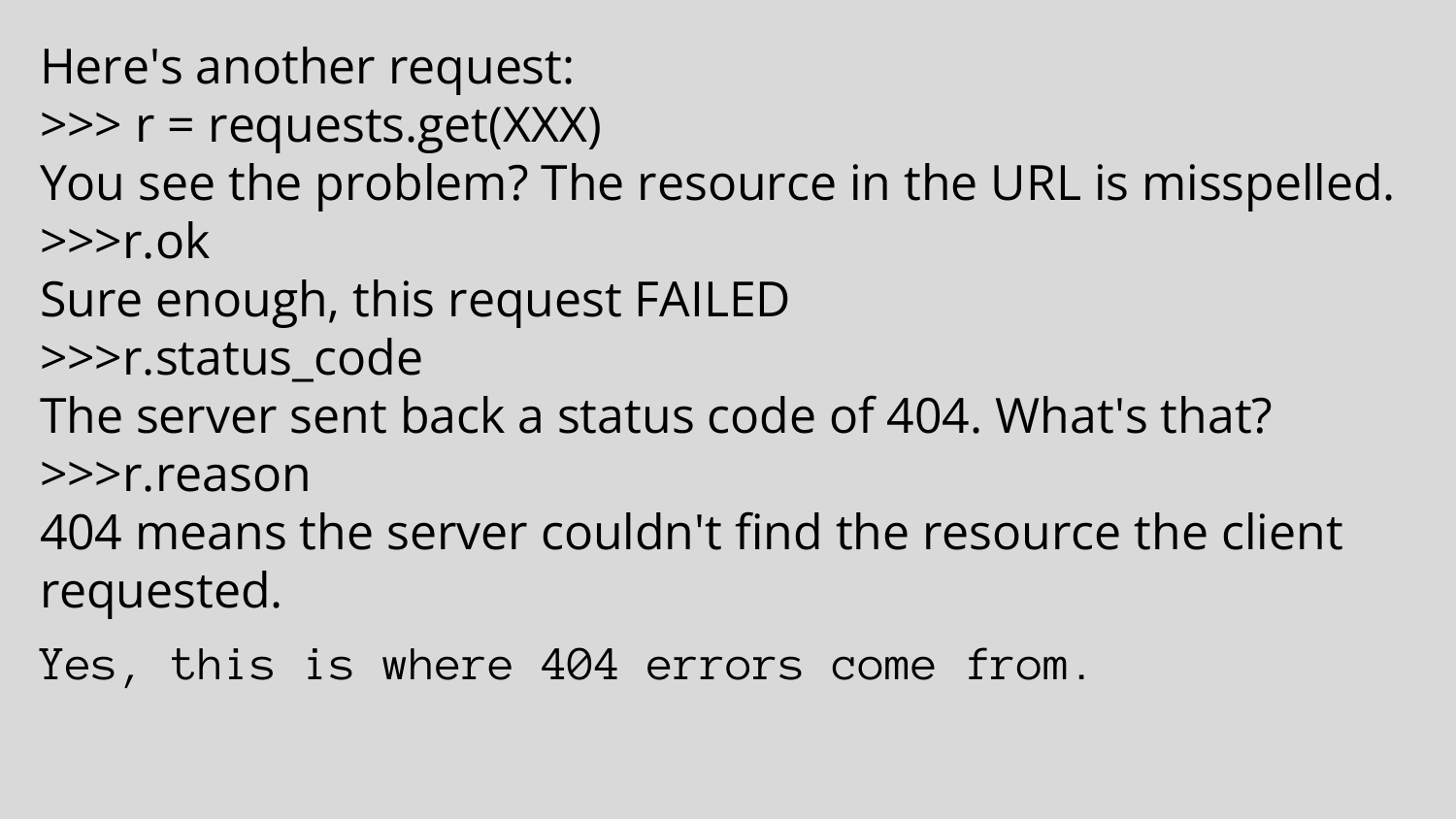

Here's another request:
>>> r = requests.get(XXX)
You see the problem? The resource in the URL is misspelled.
>>>r.ok
Sure enough, this request FAILED
>>>r.status_code
The server sent back a status code of 404. What's that?
>>>r.reason
404 means the server couldn't find the resource the client requested.
Yes, this is where 404 errors come from.